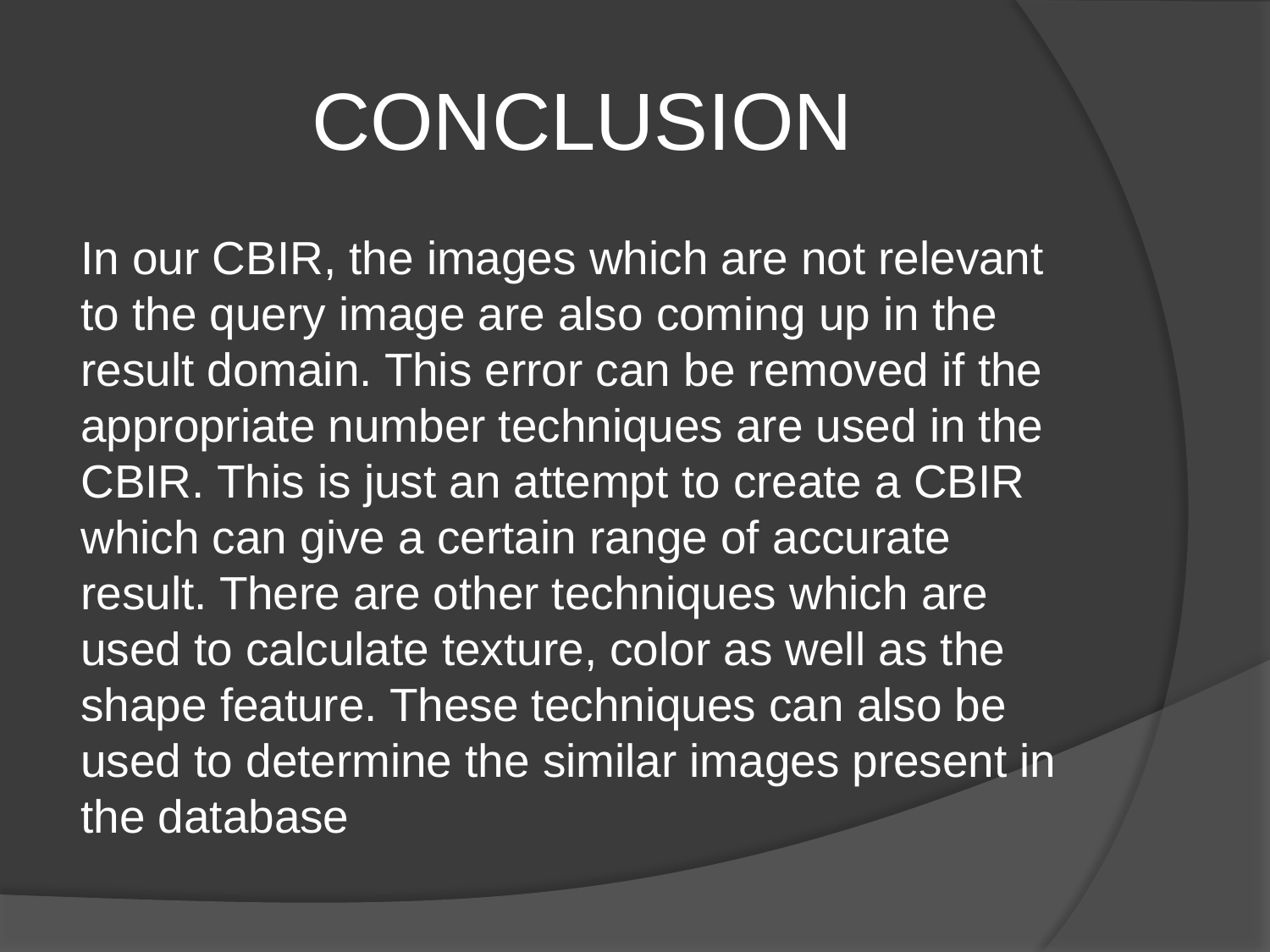

# CONCLUSION
In our CBIR, the images which are not relevant to the query image are also coming up in the result domain. This error can be removed if the appropriate number techniques are used in the CBIR. This is just an attempt to create a CBIR which can give a certain range of accurate result. There are other techniques which are used to calculate texture, color as well as the shape feature. These techniques can also be used to determine the similar images present in the database